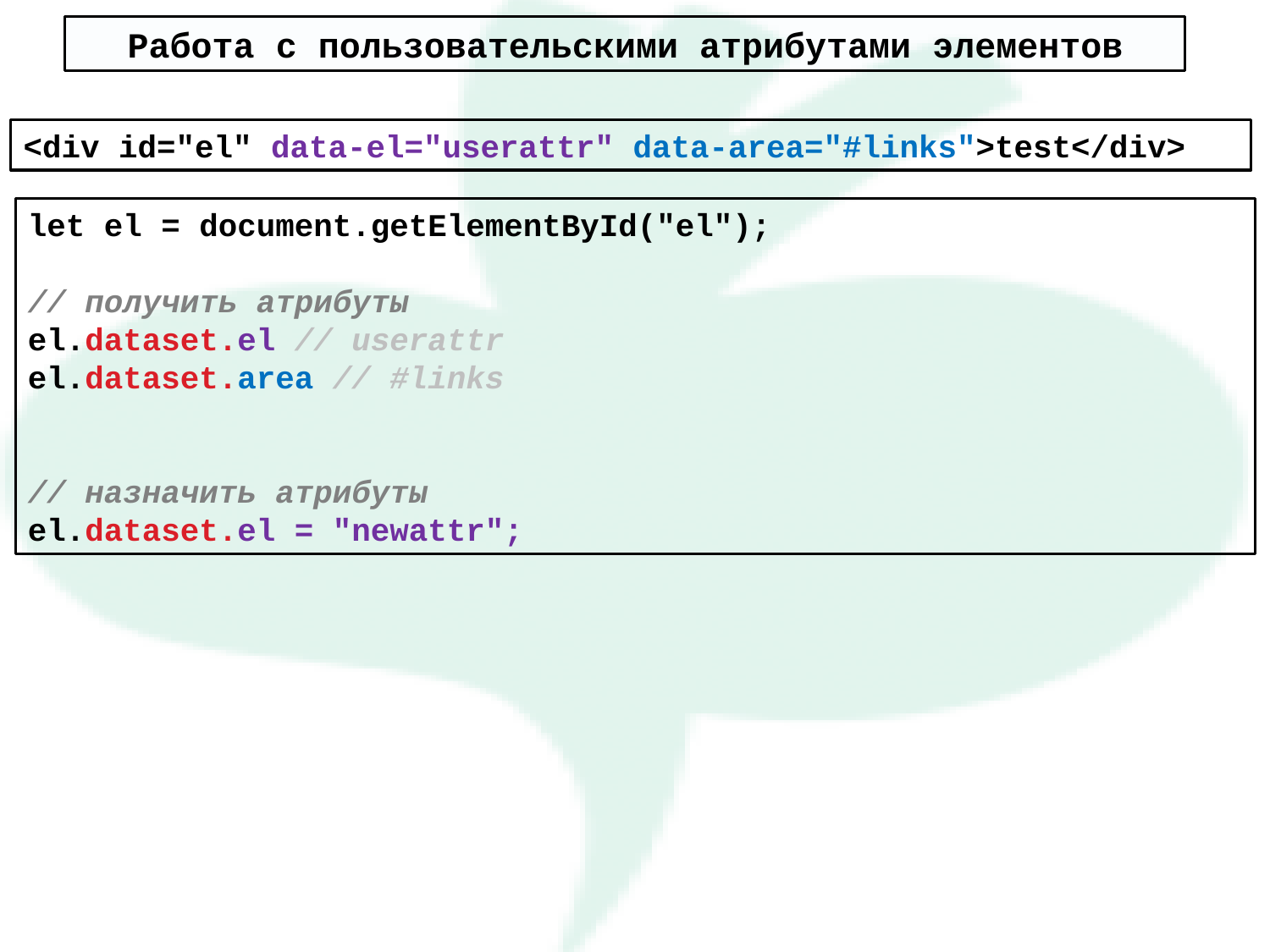

Работа с пользовательскими атрибутами элементов
<div id="el" data-el="userattr" data-area="#links">test</div>
let el = document.getElementById("el");

// получить атрибуты
el.dataset.el // userattr
el.dataset.area // #links

// назначить атрибуты
el.dataset.el = "newattr";